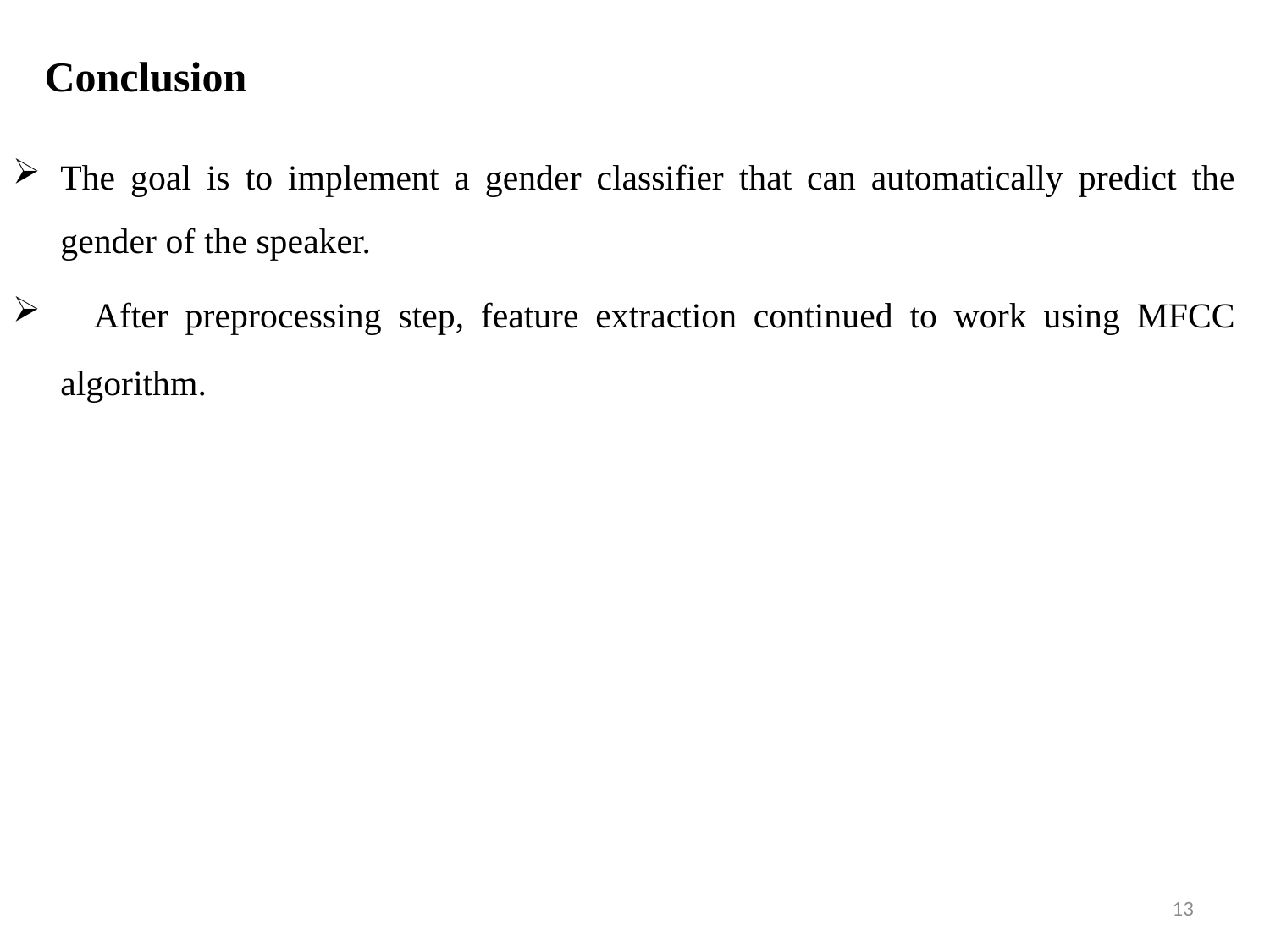

# Conclusion
The goal is to implement a gender classifier that can automatically predict the gender of the speaker.
  After preprocessing step, feature extraction continued to work using MFCC algorithm.
13